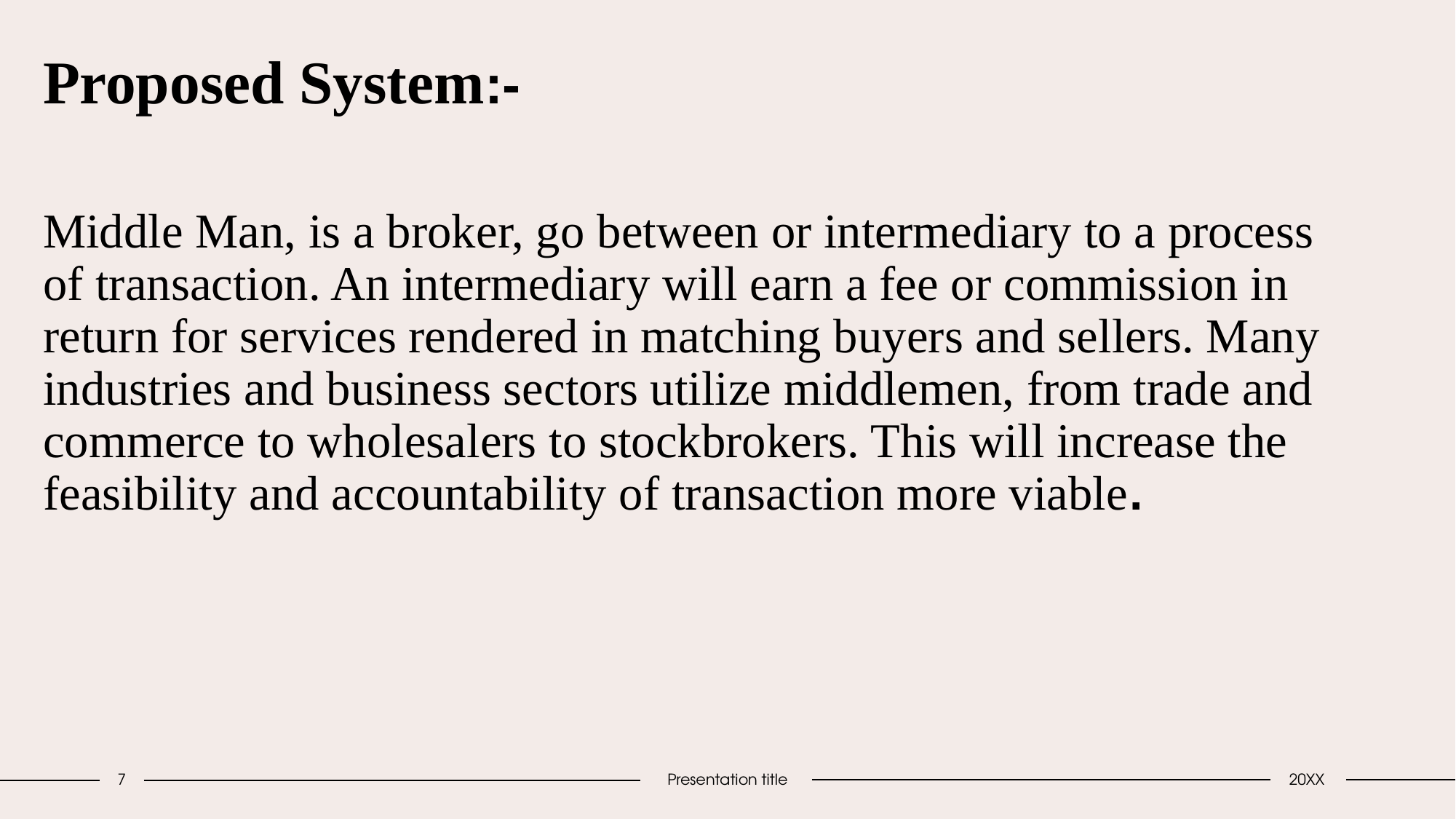

Proposed System:-

Middle Man, is a broker, go between or intermediary to a process of transaction. An intermediary will earn a fee or commission in return for services rendered in matching buyers and sellers. Many industries and business sectors utilize middlemen, from trade and commerce to wholesalers to stockbrokers. This will increase the feasibility and accountability of transaction more viable.
7
Presentation title
20XX